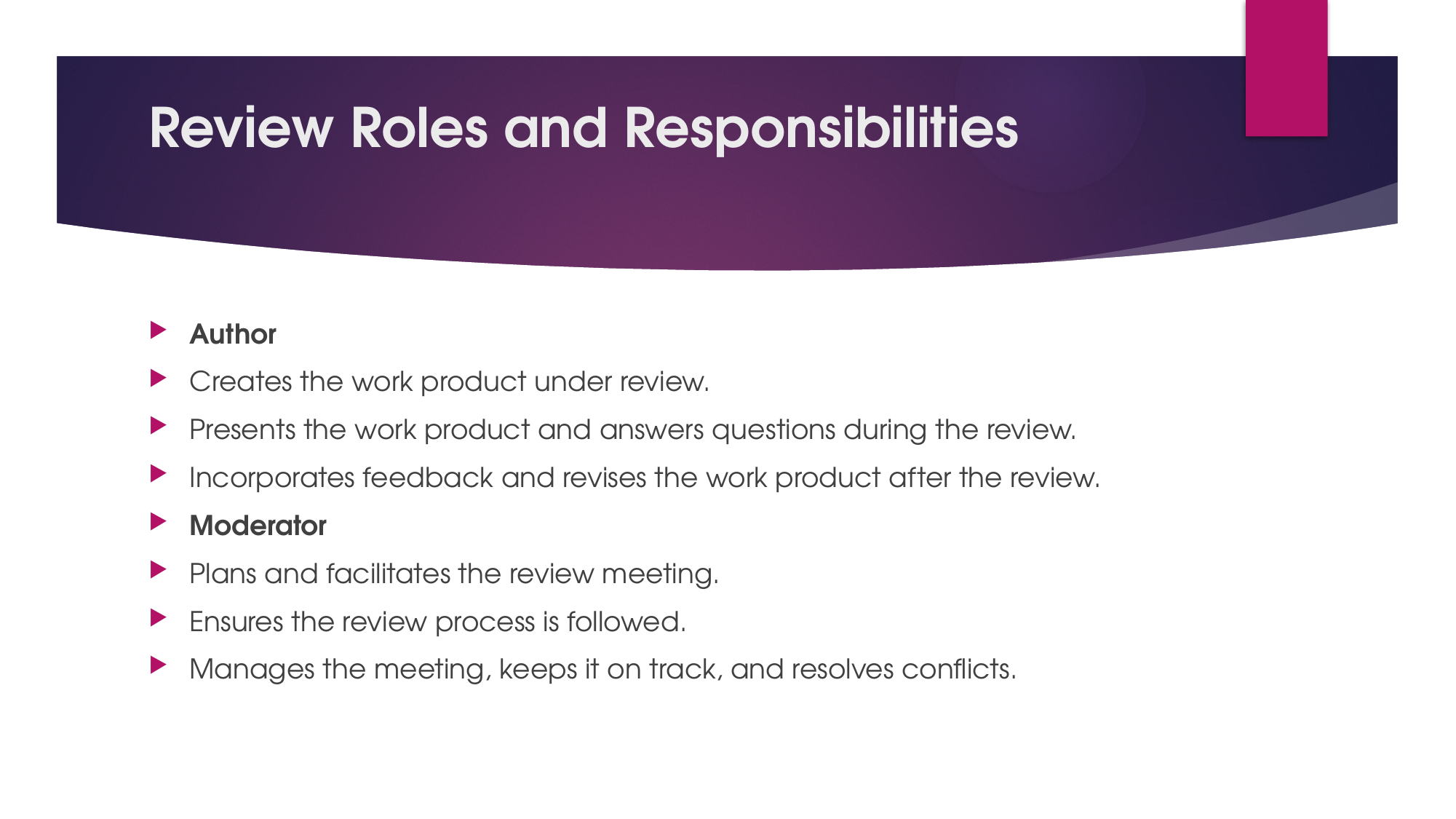

# Review Roles and Responsibilities
Author
Creates the work product under review.
Presents the work product and answers questions during the review.
Incorporates feedback and revises the work product after the review.
Moderator
Plans and facilitates the review meeting.
Ensures the review process is followed.
Manages the meeting, keeps it on track, and resolves conflicts.